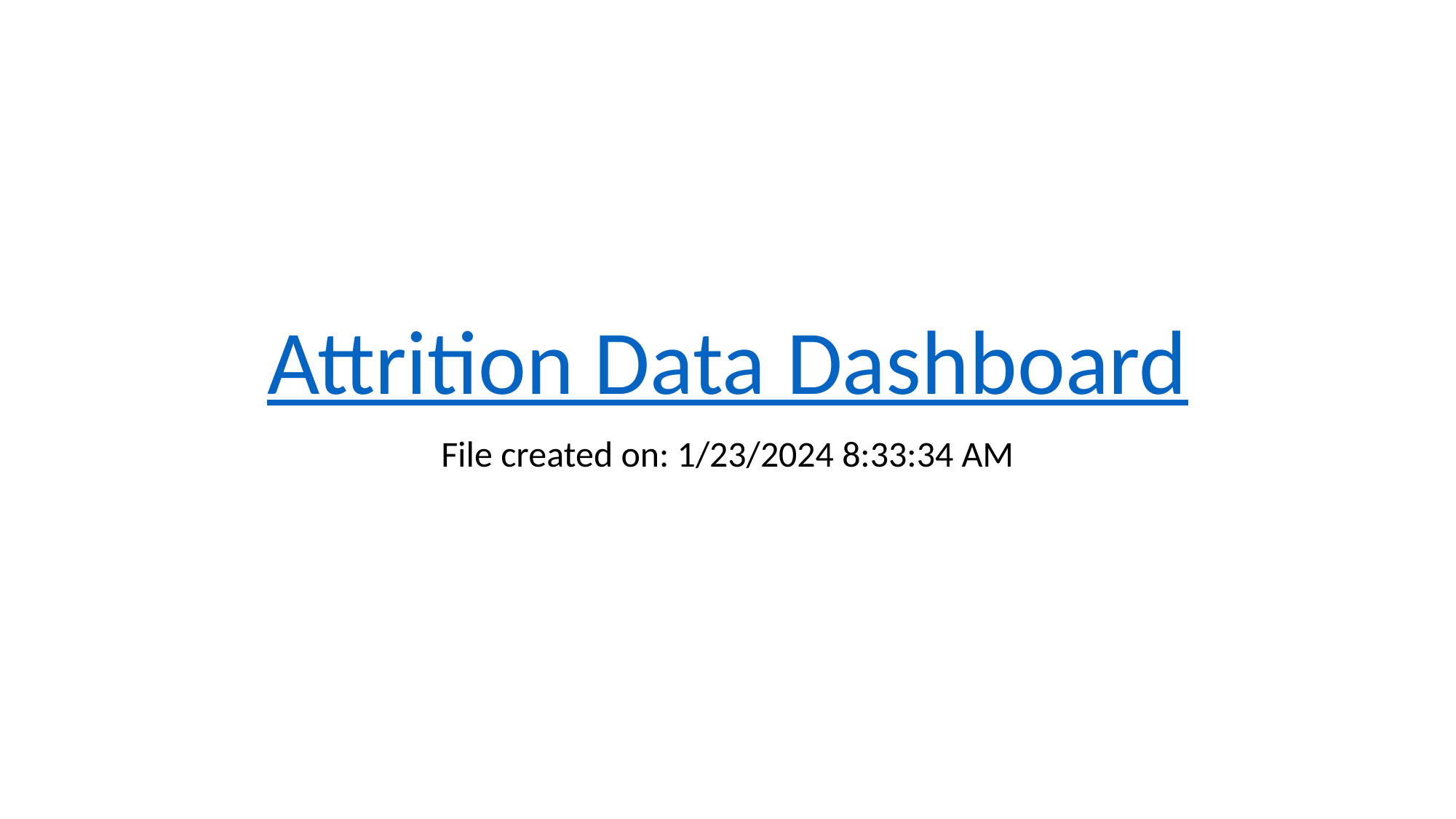

# Attrition Data Dashboard
File created on: 1/23/2024 8:33:34 AM